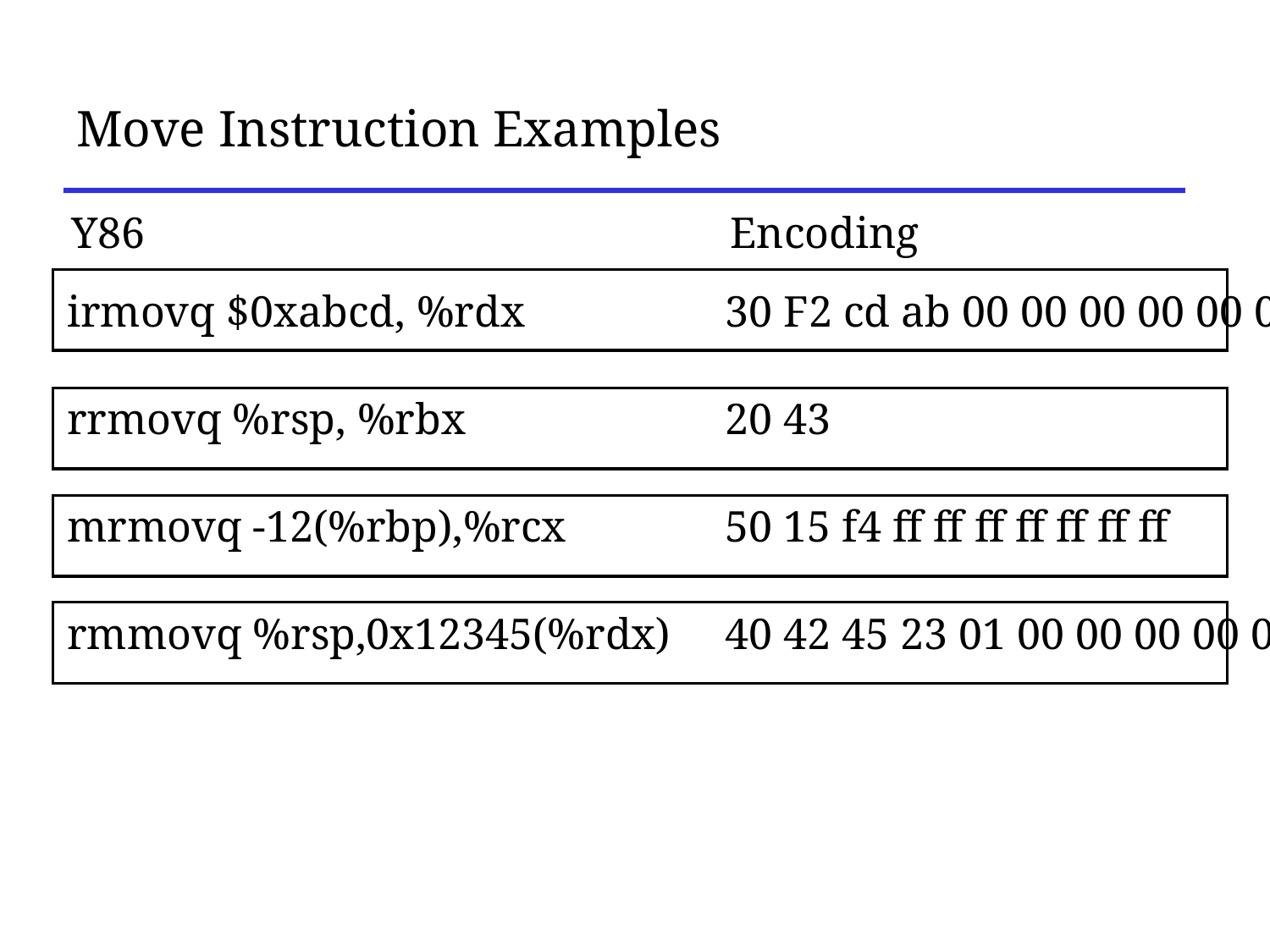

# Move Instruction Examples
Y86
Encoding
irmovq $0xabcd, %rdx
30 F2 cd ab 00 00 00 00 00 00

rrmovq %rsp, %rbx
20 43

mrmovq -12(%rbp),%rcx
50 15 f4 ff ff ff ff ff ff ff

rmmovq %rsp,0x12345(%rdx)
40 42 45 23 01 00 00 00 00 00